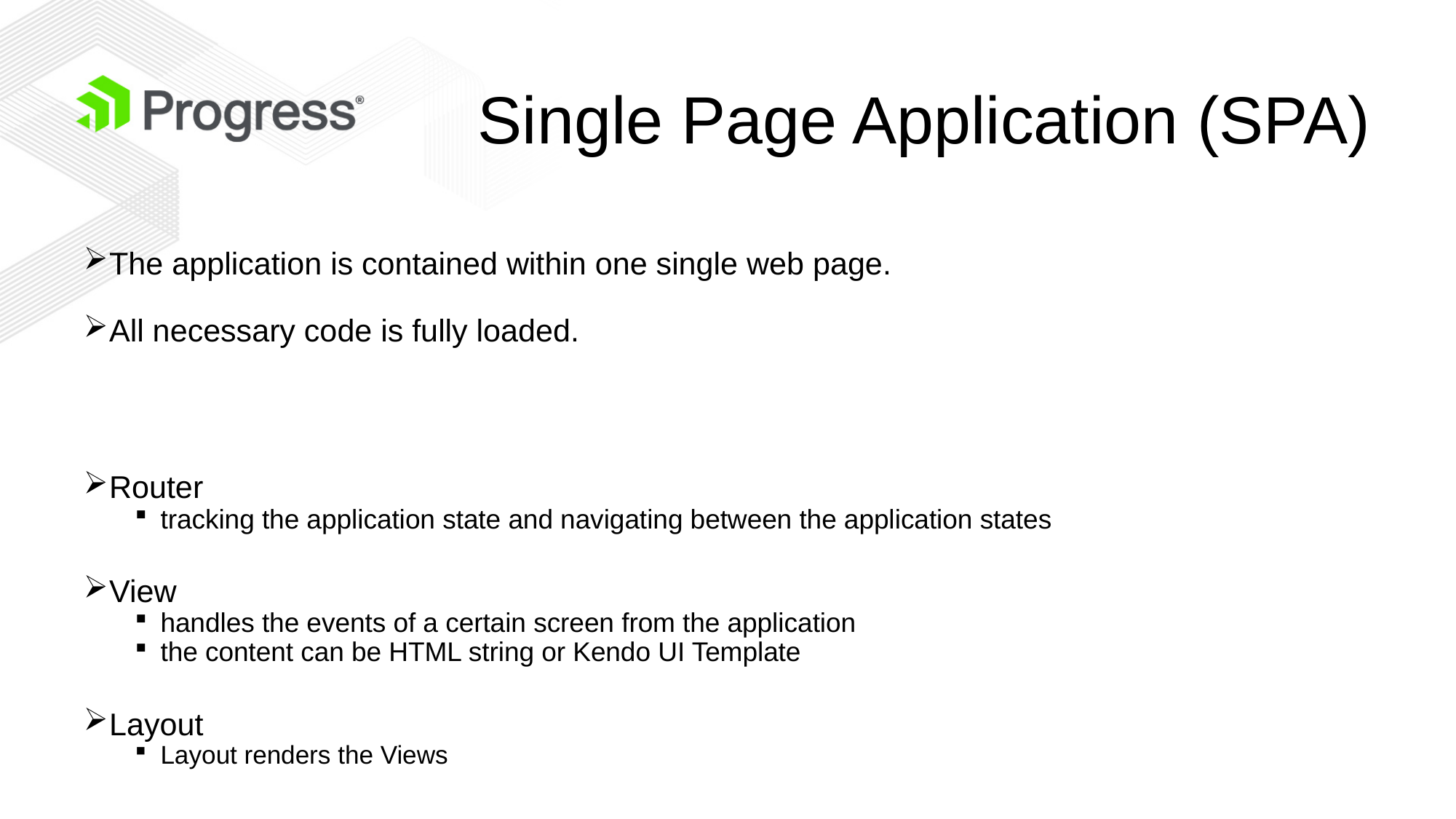

# Single Page Application (SPA)

The application is contained within one single web page.

All necessary code is fully loaded.

Router
tracking the application state and navigating between the application states

View
handles the events of a certain screen from the application
the content can be HTML string or Kendo UI Template

Layout
Layout renders the Views